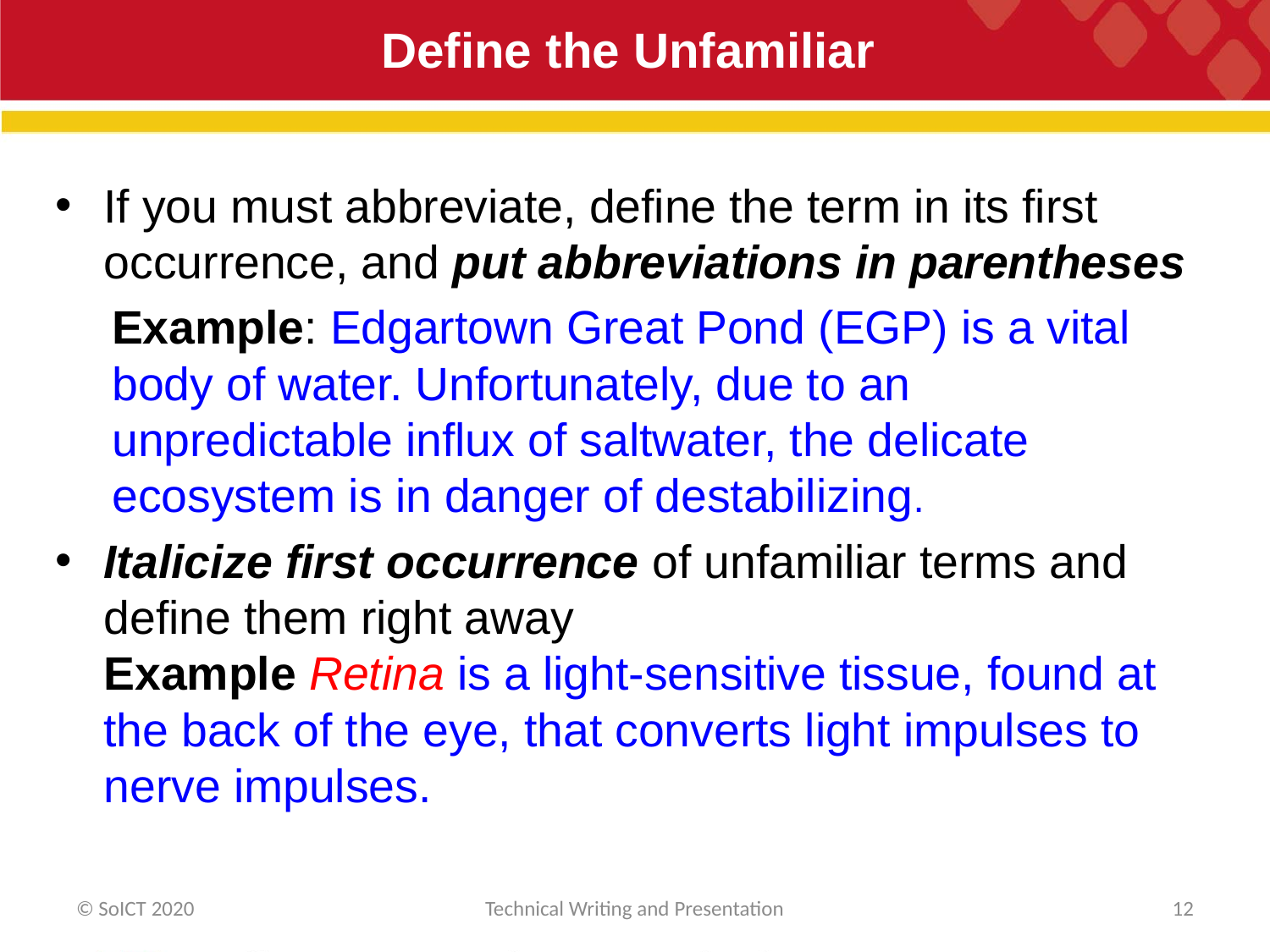

# Define the Unfamiliar
If you must abbreviate, define the term in its first occurrence, and put abbreviations in parentheses
Example: Edgartown Great Pond (EGP) is a vital body of water. Unfortunately, due to an unpredictable influx of saltwater, the delicate ecosystem is in danger of destabilizing.
Italicize first occurrence of unfamiliar terms and define them right away
Example Retina is a light-sensitive tissue, found at the back of the eye, that converts light impulses to nerve impulses.
© SoICT 2020
Technical Writing and Presentation
12